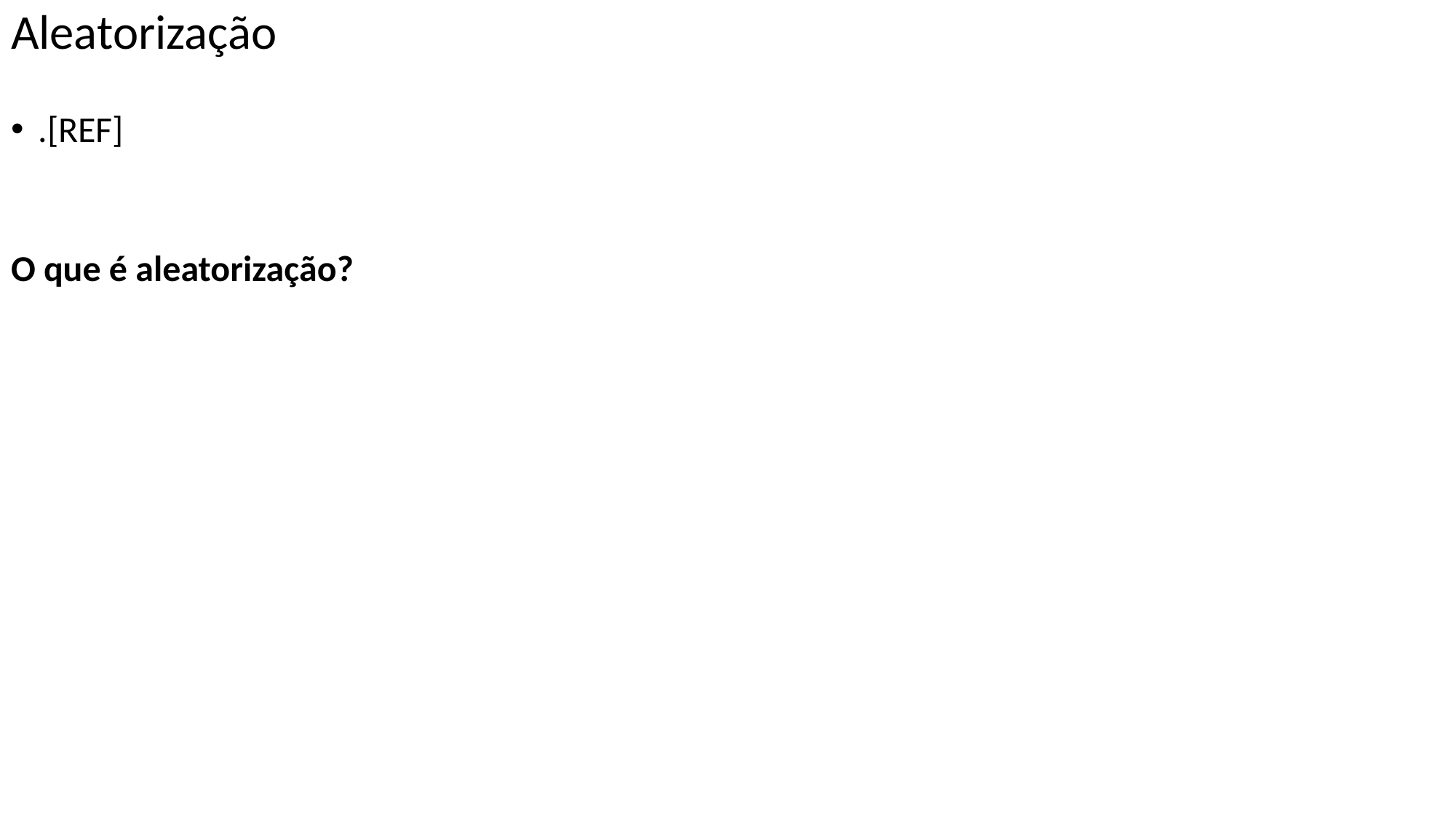

# Aleatorização
.[REF]

O que é aleatorização?